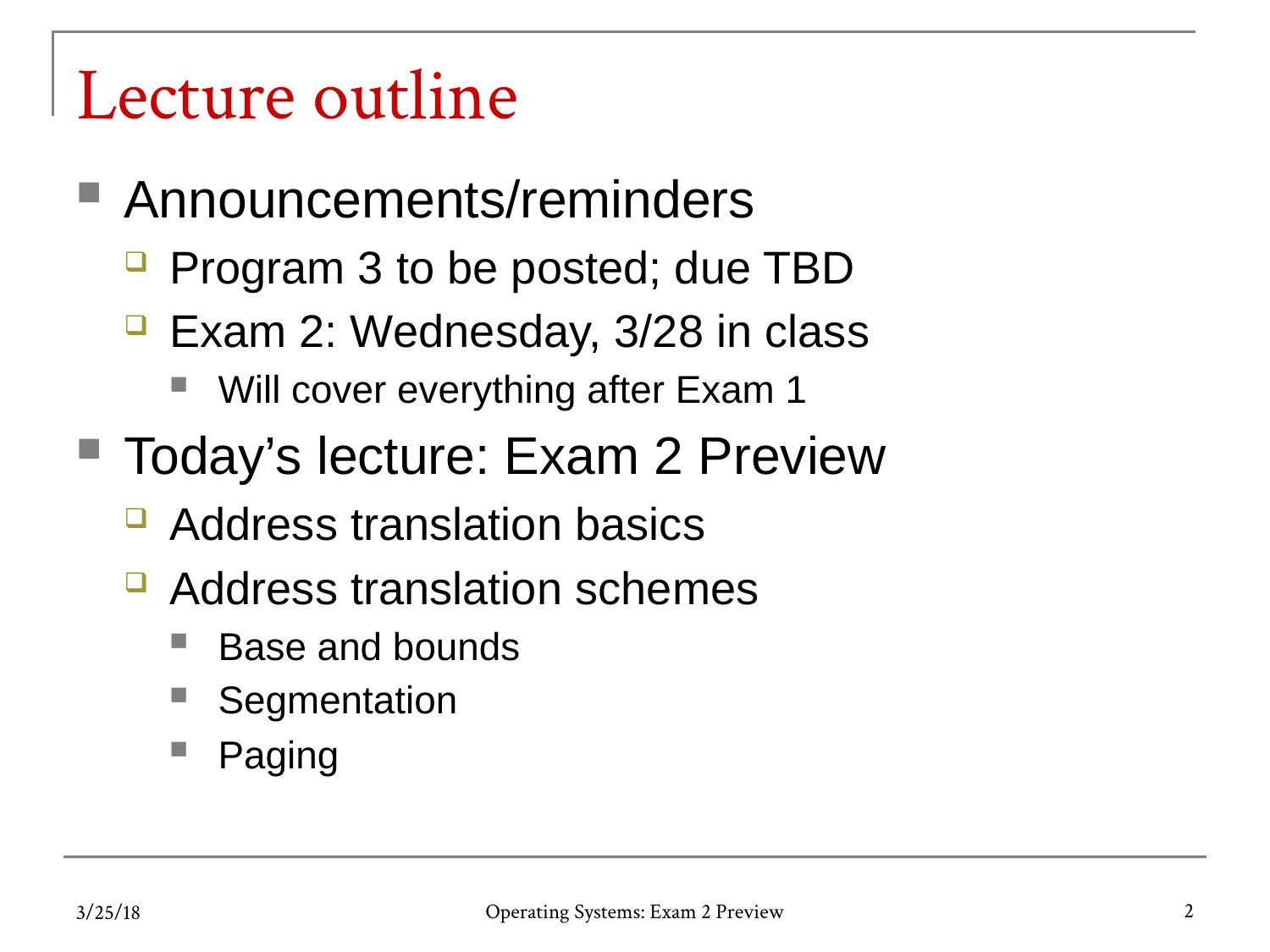

# Lecture outline
Announcements/reminders
Program 3 to be posted; due TBD
Exam 2: Wednesday, 3/28 in class
Will cover everything after Exam 1
Today’s lecture: Exam 2 Preview
Address translation basics
Address translation schemes
Base and bounds
Segmentation
Paging
3/25/18
2
Operating Systems: Exam 2 Preview